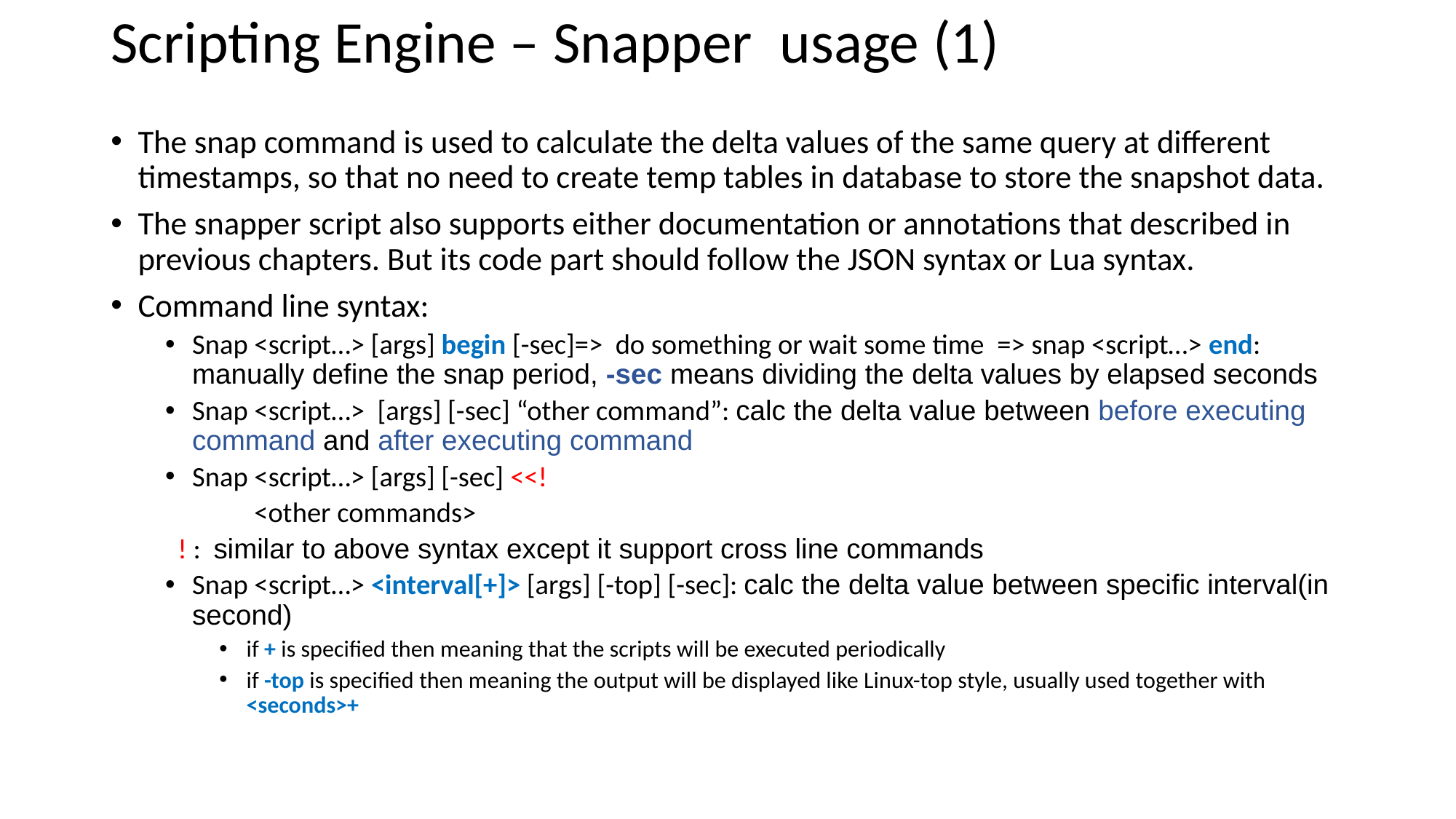

# Scripting Engine – Snapper  usage (1)
The snap command is used to calculate the delta values of the same query at different timestamps, so that no need to create temp tables in database to store the snapshot data.
The snapper script also supports either documentation or annotations that described in previous chapters. But its code part should follow the JSON syntax or Lua syntax.
Command line syntax:
Snap <script…> [args] begin [-sec]=>  do something or wait some time  => snap <script…> end:  manually define the snap period, -sec means dividing the delta values by elapsed seconds
Snap <script…>  [args] [-sec] “other command”: calc the delta value between before executing command and after executing command
Snap <script…> [args] [-sec] <<!
              <other commands>
  ! :  similar to above syntax except it support cross line commands
Snap <script…> <interval[+]> [args] [-top] [-sec]: calc the delta value between specific interval(in second)
if + is specified then meaning that the scripts will be executed periodically
if -top is specified then meaning the output will be displayed like Linux-top style, usually used together with <seconds>+